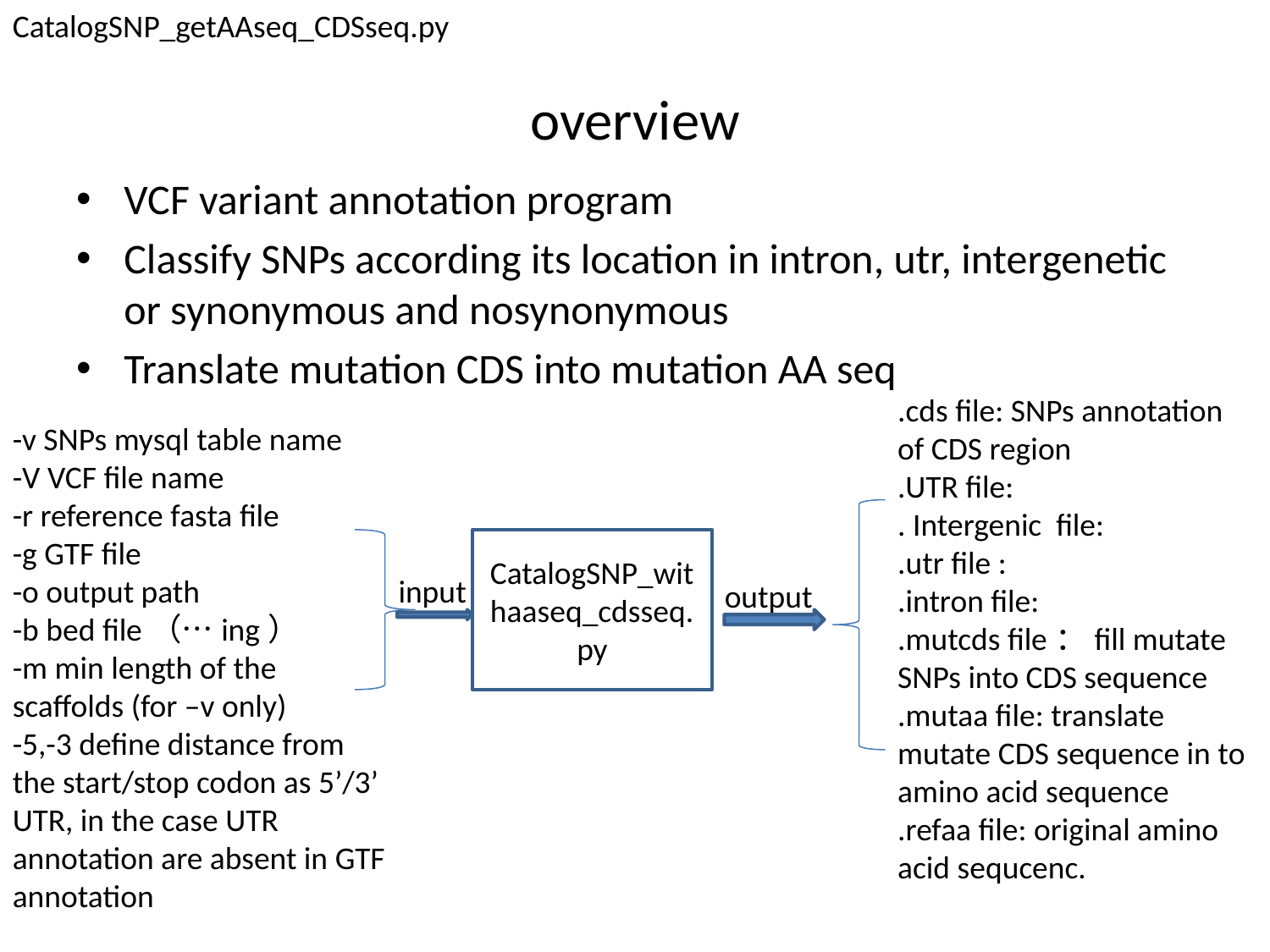

CatalogSNP_getAAseq_CDSseq.py
# overview
VCF variant annotation program
Classify SNPs according its location in intron, utr, intergenetic or synonymous and nosynonymous
Translate mutation CDS into mutation AA seq
.cds file: SNPs annotation  of CDS region
.UTR file:
. Intergenic  file:
.utr file :
.intron file:
.mutcds file：fill mutate SNPs into CDS sequence
.mutaa file: translate mutate CDS sequence in to amino acid sequence
.refaa file: original amino acid sequcenc.

-v SNPs mysql table name
-V VCF file name
-r reference fasta file
-g GTF file
-o output path
-b bed file（…ing）
-m min length of the scaffolds (for –v only)
-5,-3 define distance from the start/stop codon as 5’/3’ UTR, in the case UTR annotation are absent in GTF annotation

CatalogSNP_withaaseq_cdsseq.py
input
output